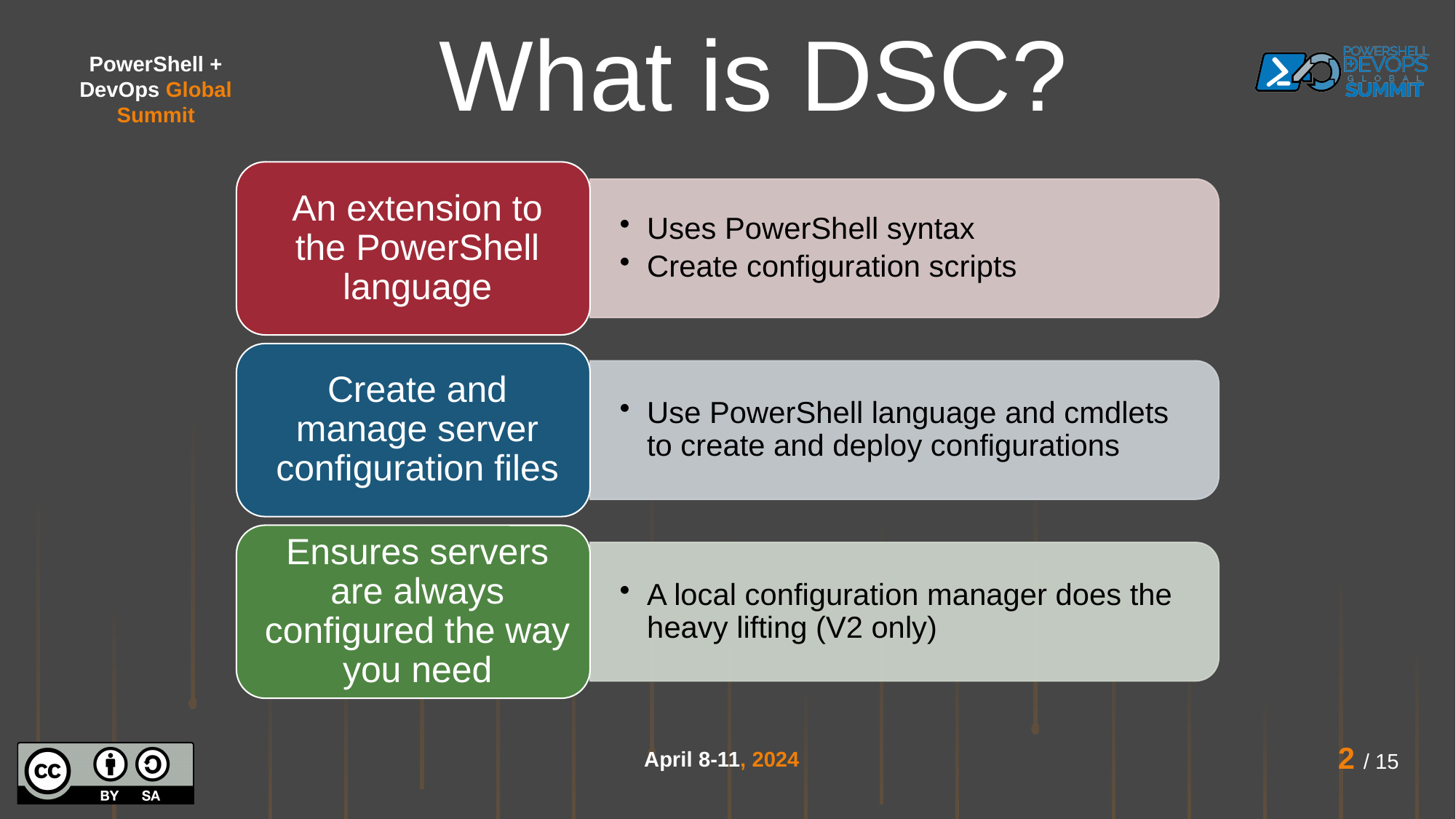

# What is DSC?
Uses PowerShell syntax
Create configuration scripts
An extension to the PowerShell language
Use PowerShell language and cmdlets to create and deploy configurations
Create and manage server configuration files
A local configuration manager does the heavy lifting (V2 only)
Ensures servers are always configured the way you need